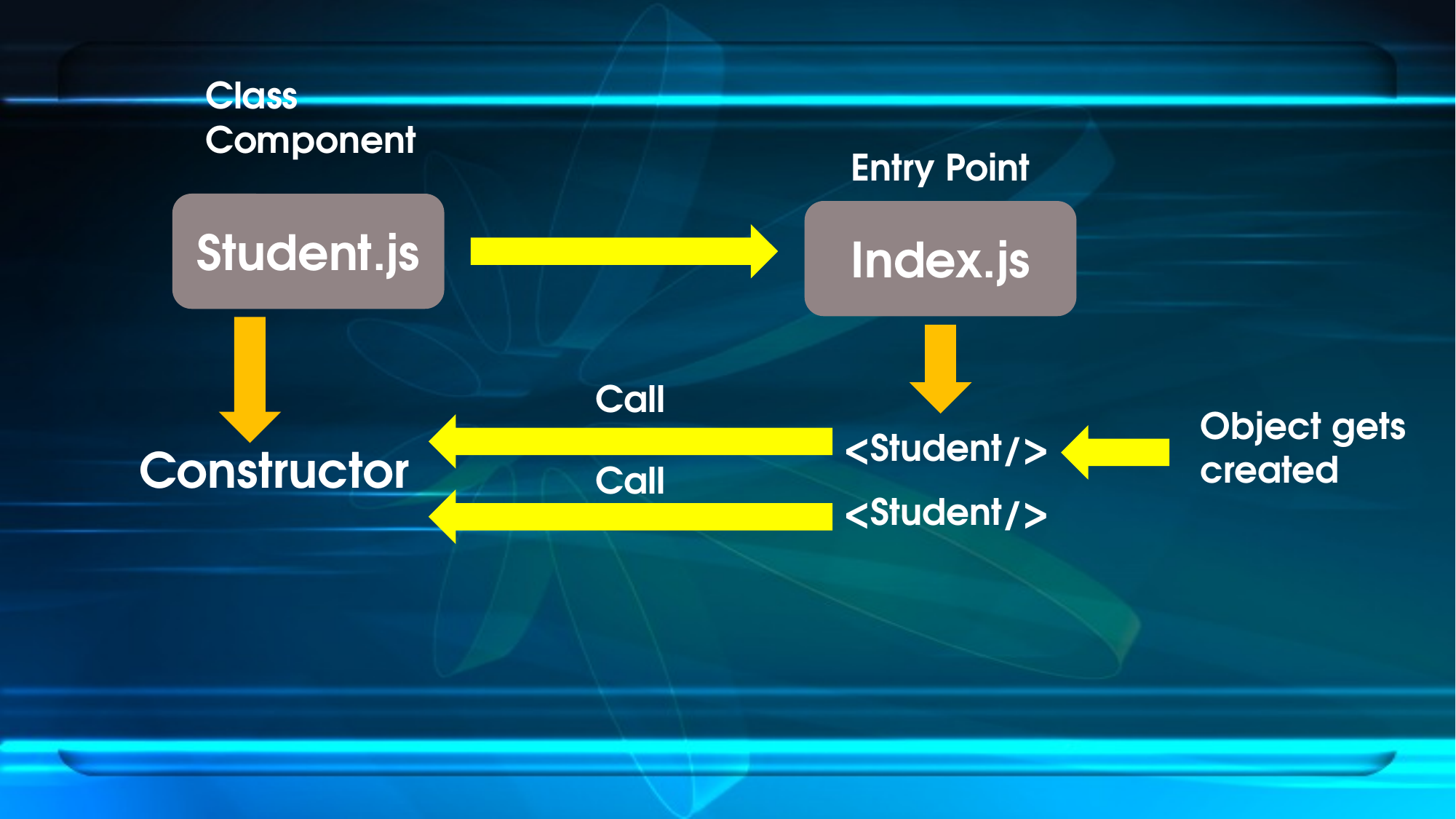

Class
Component
Entry Point
Student.js
Index.js

Call
Object gets
created

<Student/>

Constructor
Call
<Student/>